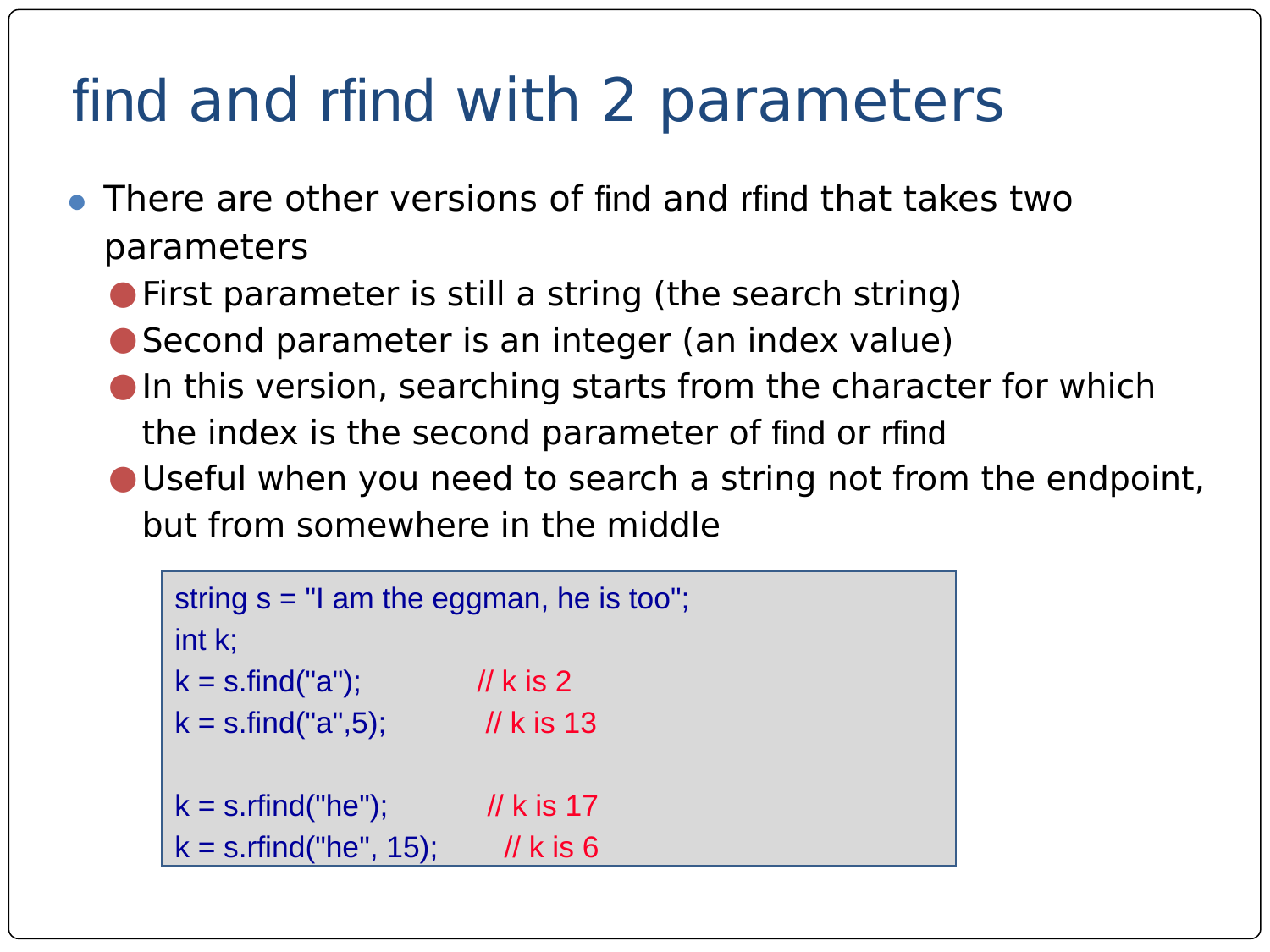

# find and rfind with 2 parameters
There are other versions of find and rfind that takes two parameters
First parameter is still a string (the search string)
Second parameter is an integer (an index value)
In this version, searching starts from the character for which the index is the second parameter of find or rfind
Useful when you need to search a string not from the endpoint, but from somewhere in the middle
string s = "I am the eggman, he is too";
int k;
k = s.find("a");              // k is 2
k = s.find("a",5);            // k is 13

k = s.rfind("he");            // k is 17
k = s.rfind("he", 15);        // k is 6